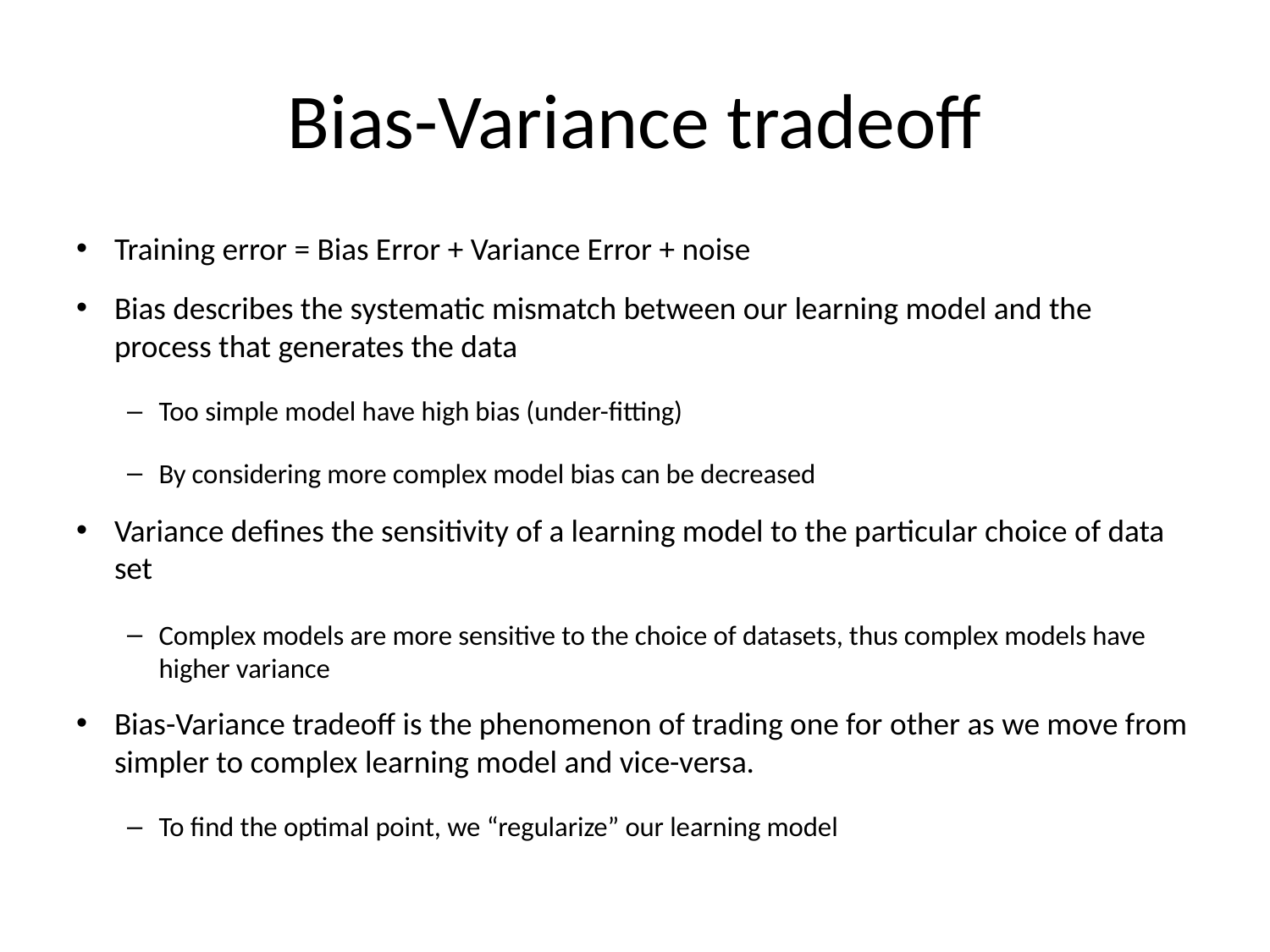

# Bias-Variance tradeoff
Training error = Bias Error + Variance Error + noise

Bias describes the systematic mismatch between our learning model and the process that generates the data

Too simple model have high bias (under-fitting)

By considering more complex model bias can be decreased

Variance defines the sensitivity of a learning model to the particular choice of data set

Complex models are more sensitive to the choice of datasets, thus complex models have higher variance

Bias-Variance tradeoff is the phenomenon of trading one for other as we move from simpler to complex learning model and vice-versa.

To find the optimal point, we “regularize” our learning model